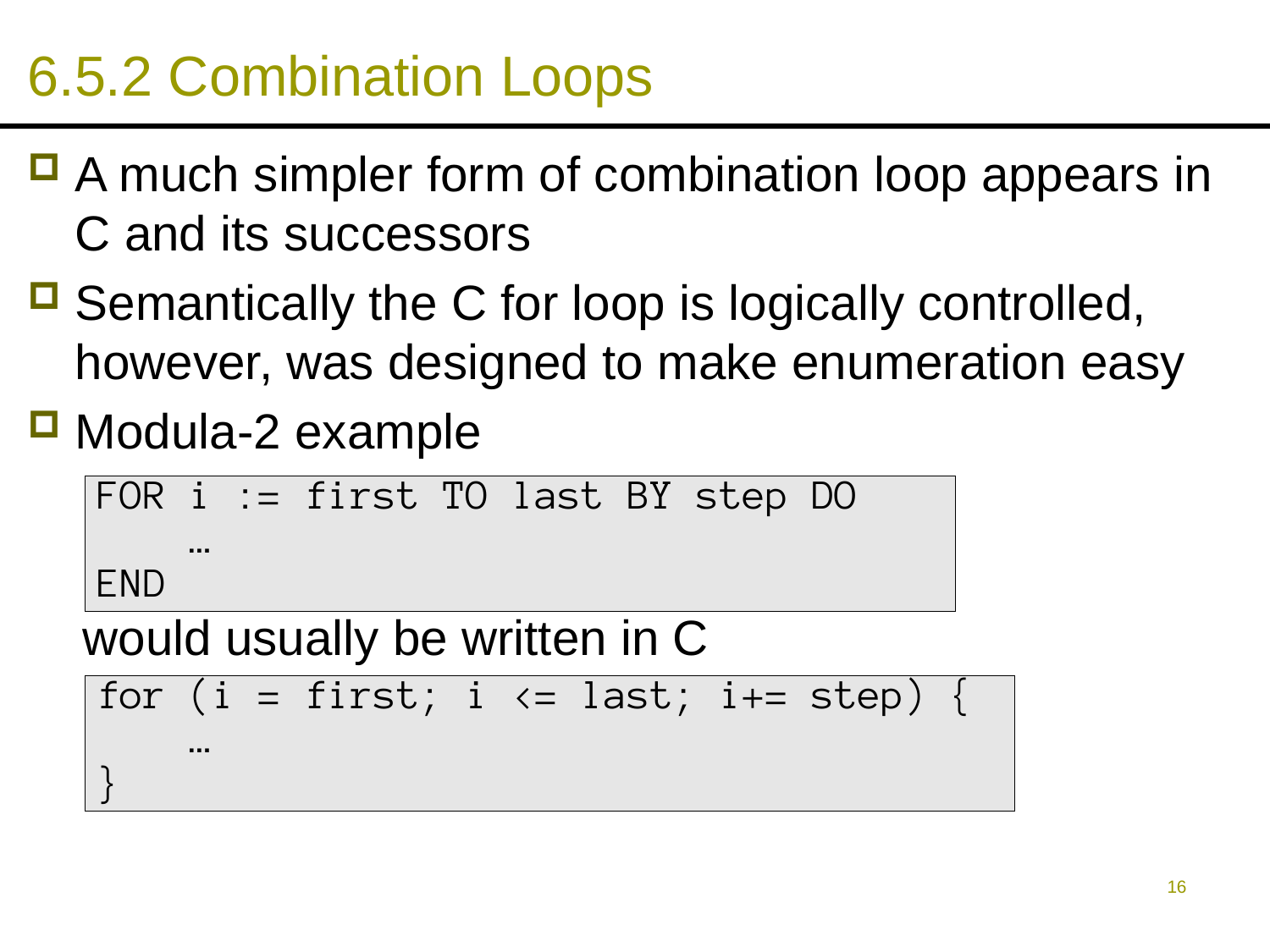

# 6.5.2 Combination Loops
A much simpler form of combination loop appears in C and its successors
Semantically the C for loop is logically controlled, however, was designed to make enumeration easy
Modula-2 example

    would usually be written in C
FOR i := first TO last BY step DO
    …
END
for (i = first; i <= last; i+= step) {
    …
}
16